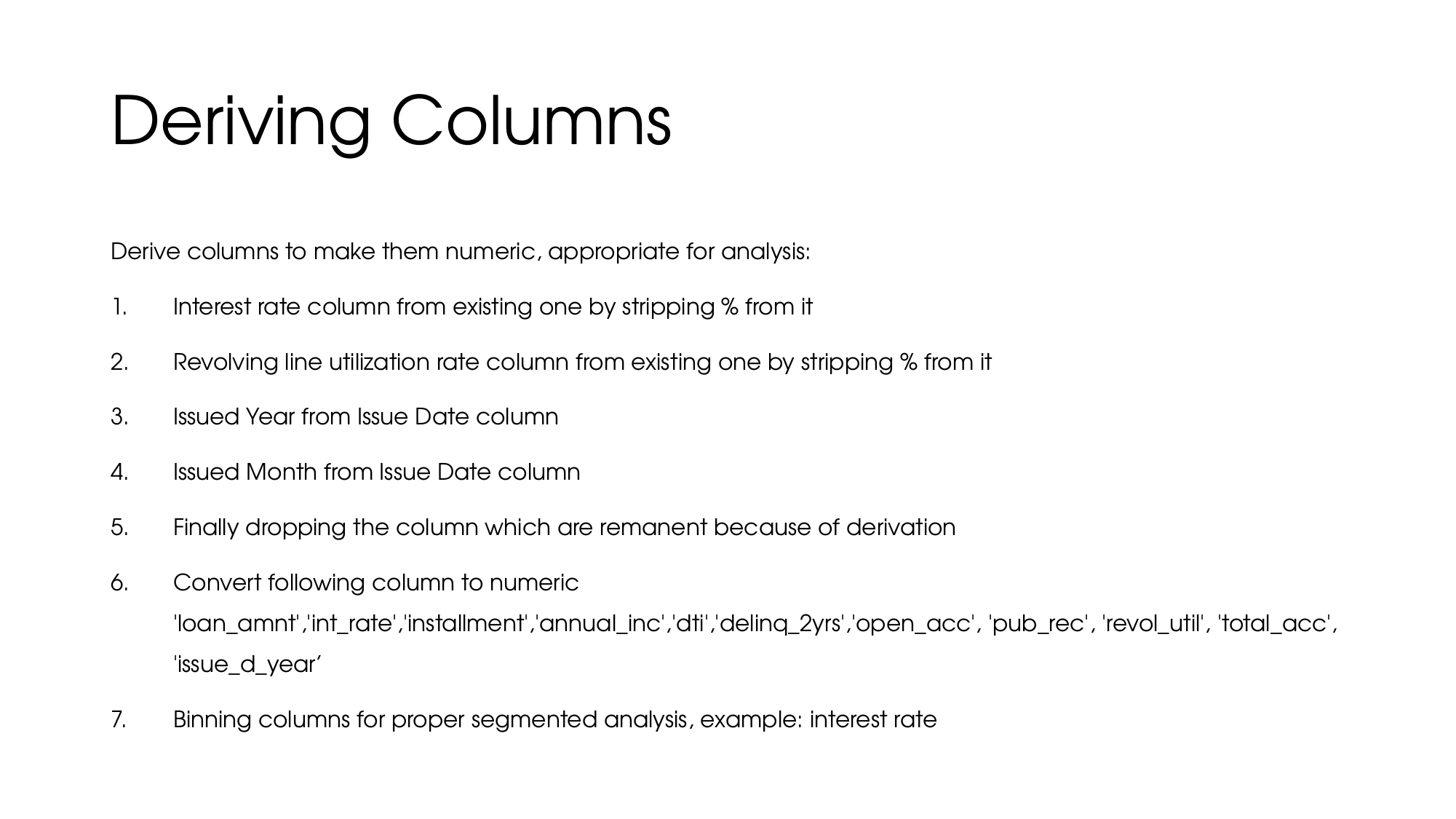

# Deriving Columns
Derive columns to make them numeric, appropriate for analysis:
Interest rate column from existing one by stripping % from it
Revolving line utilization rate column from existing one by stripping % from it
Issued Year from Issue Date column
Issued Month from Issue Date column
Finally dropping the column which are remanent because of derivation
Convert following column to numeric 'loan_amnt','int_rate','installment','annual_inc','dti','delinq_2yrs','open_acc', 'pub_rec', 'revol_util', 'total_acc', 'issue_d_year’
Binning columns for proper segmented analysis, example: interest rate